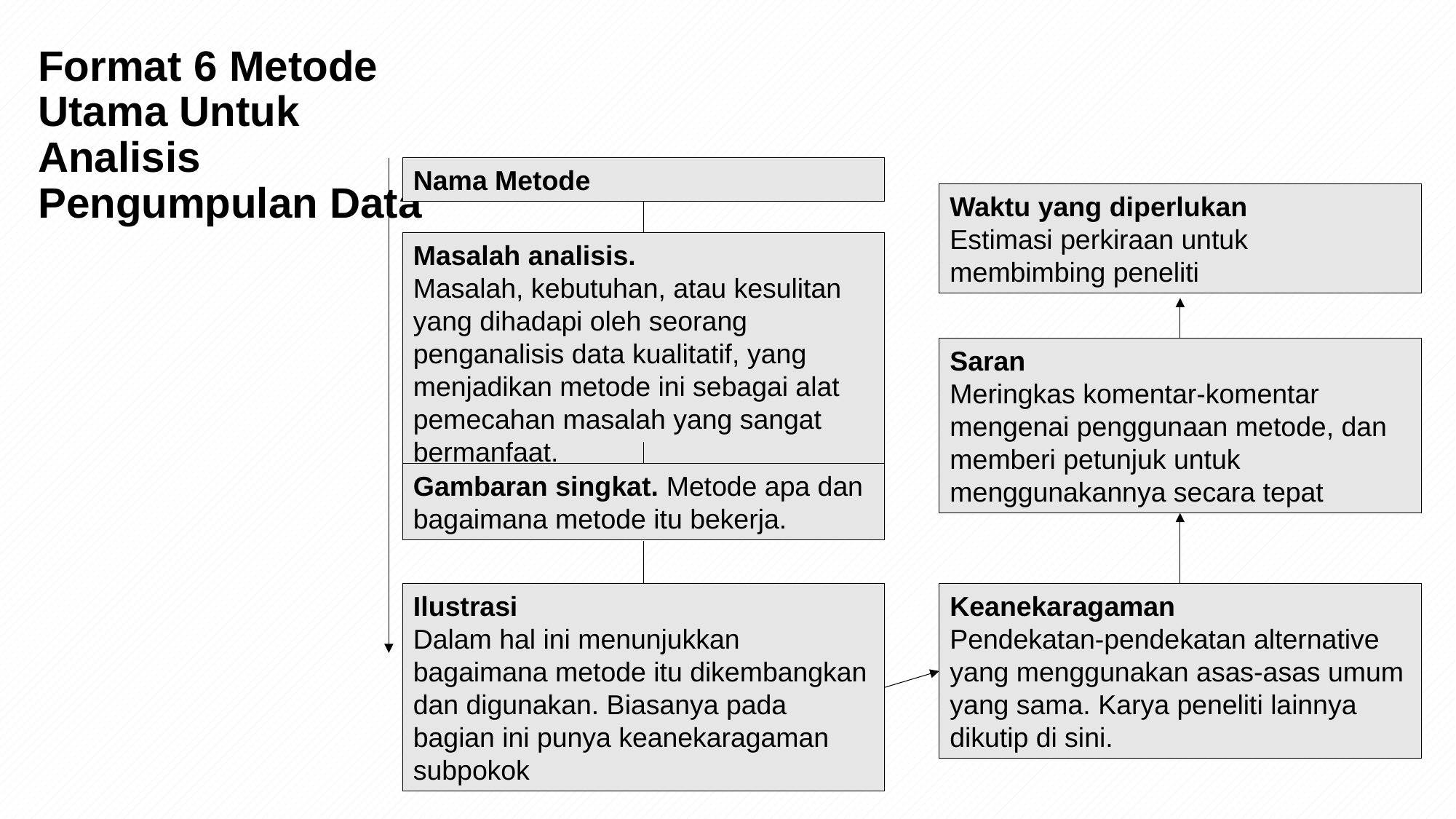

# Format 6 Metode Utama Untuk Analisis Pengumpulan Data
Nama Metode
Masalah analisis.
Masalah, kebutuhan, atau kesulitan yang dihadapi oleh seorang penganalisis data kualitatif, yang menjadikan metode ini sebagai alat pemecahan masalah yang sangat bermanfaat.
Gambaran singkat. Metode apa dan bagaimana metode itu bekerja.
Ilustrasi
Dalam hal ini menunjukkan bagaimana metode itu dikembangkan dan digunakan. Biasanya pada bagian ini punya keanekaragaman subpokok
Waktu yang diperlukan
Estimasi perkiraan untuk membimbing peneliti
Saran
Meringkas komentar-komentar mengenai penggunaan metode, dan memberi petunjuk untuk menggunakannya secara tepat
Keanekaragaman
Pendekatan-pendekatan alternative yang menggunakan asas-asas umum yang sama. Karya peneliti lainnya dikutip di sini.